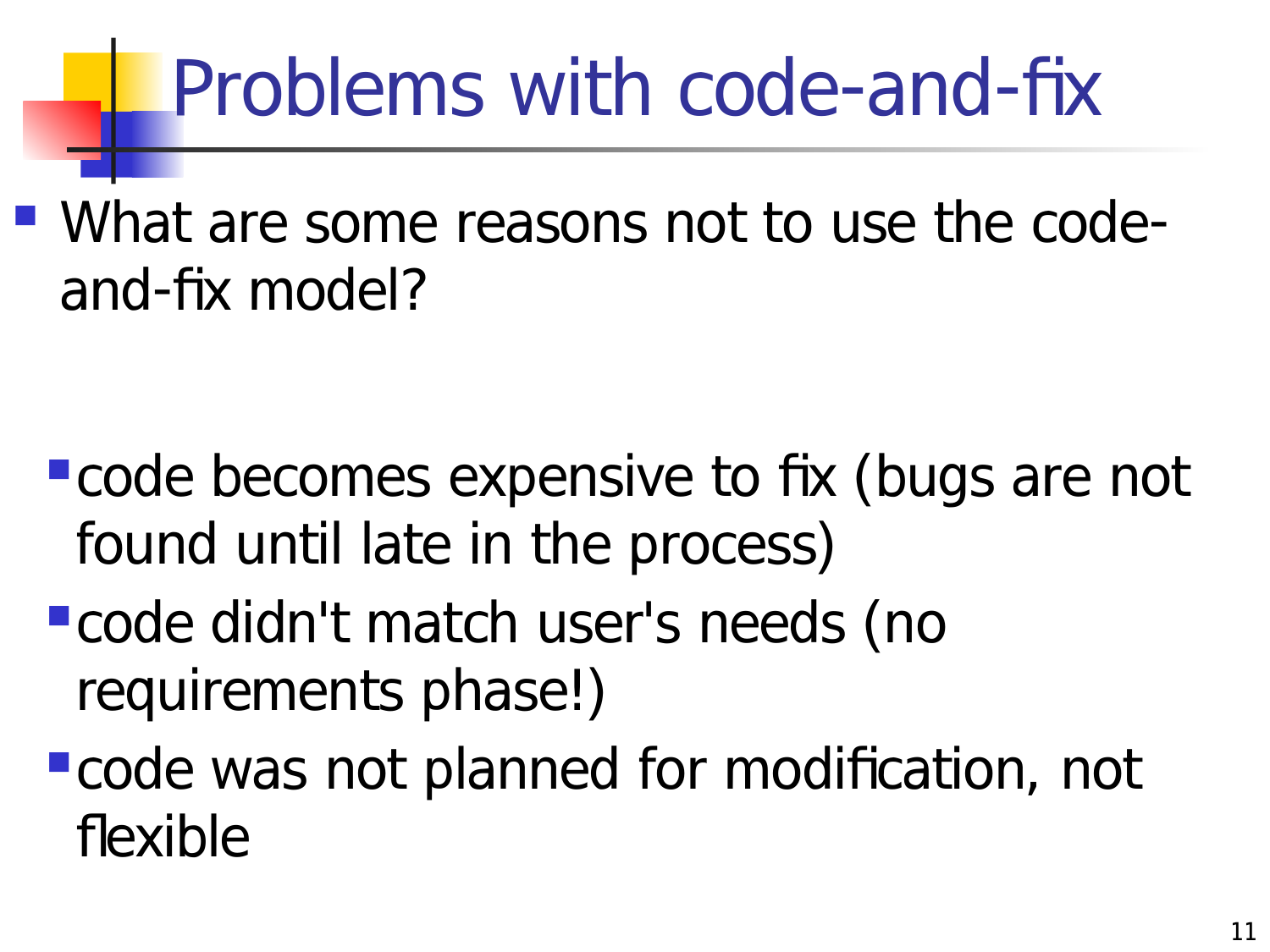

# Problems with code-and-fix
What are some reasons not to use the code-and-fix model?
code becomes expensive to fix (bugs are not found until late in the process)
code didn't match user's needs (no requirements phase!)
code was not planned for modification, not flexible
11